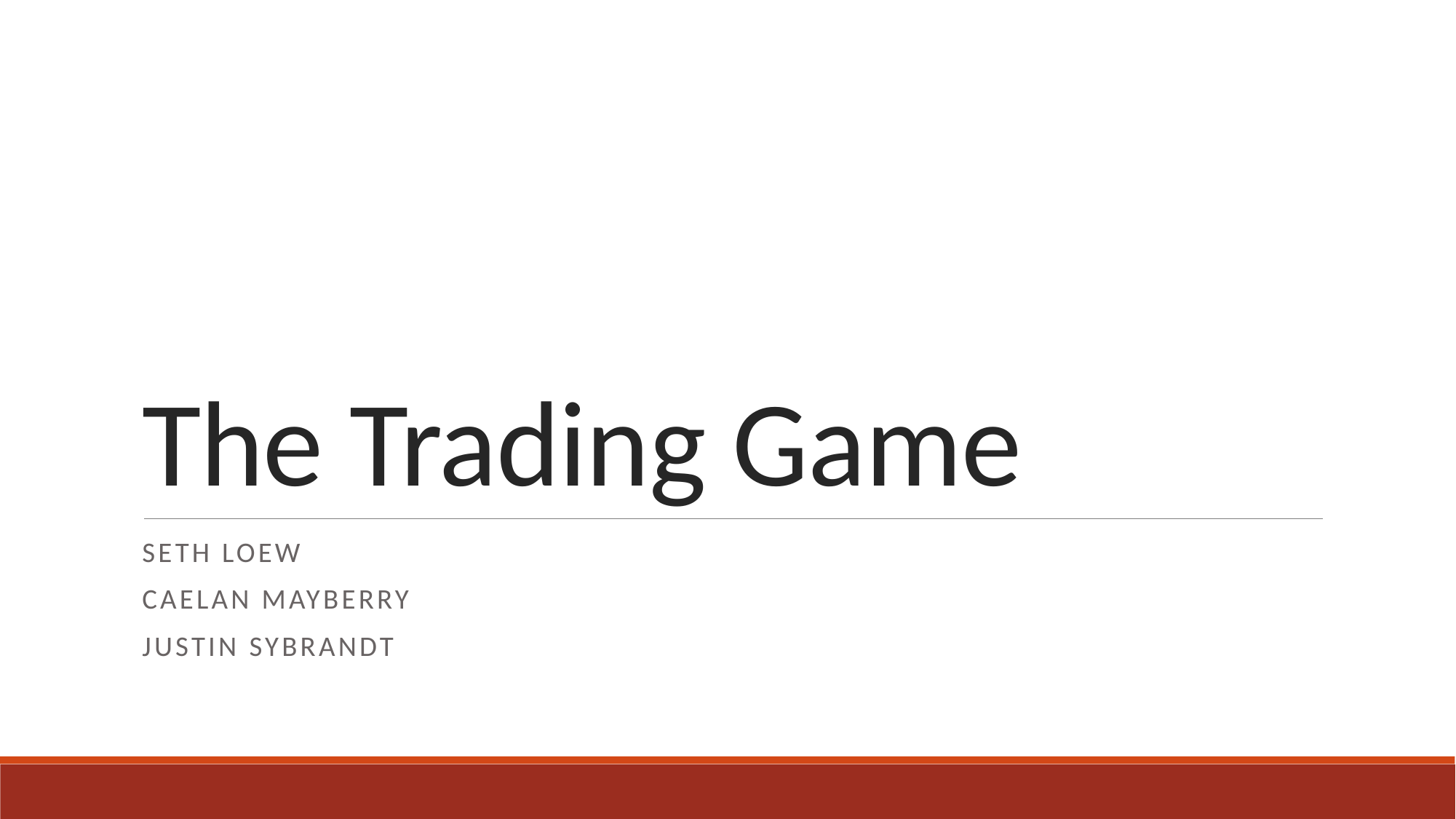

# The Trading Game
Seth Loew
Caelan Mayberry
Justin Sybrandt